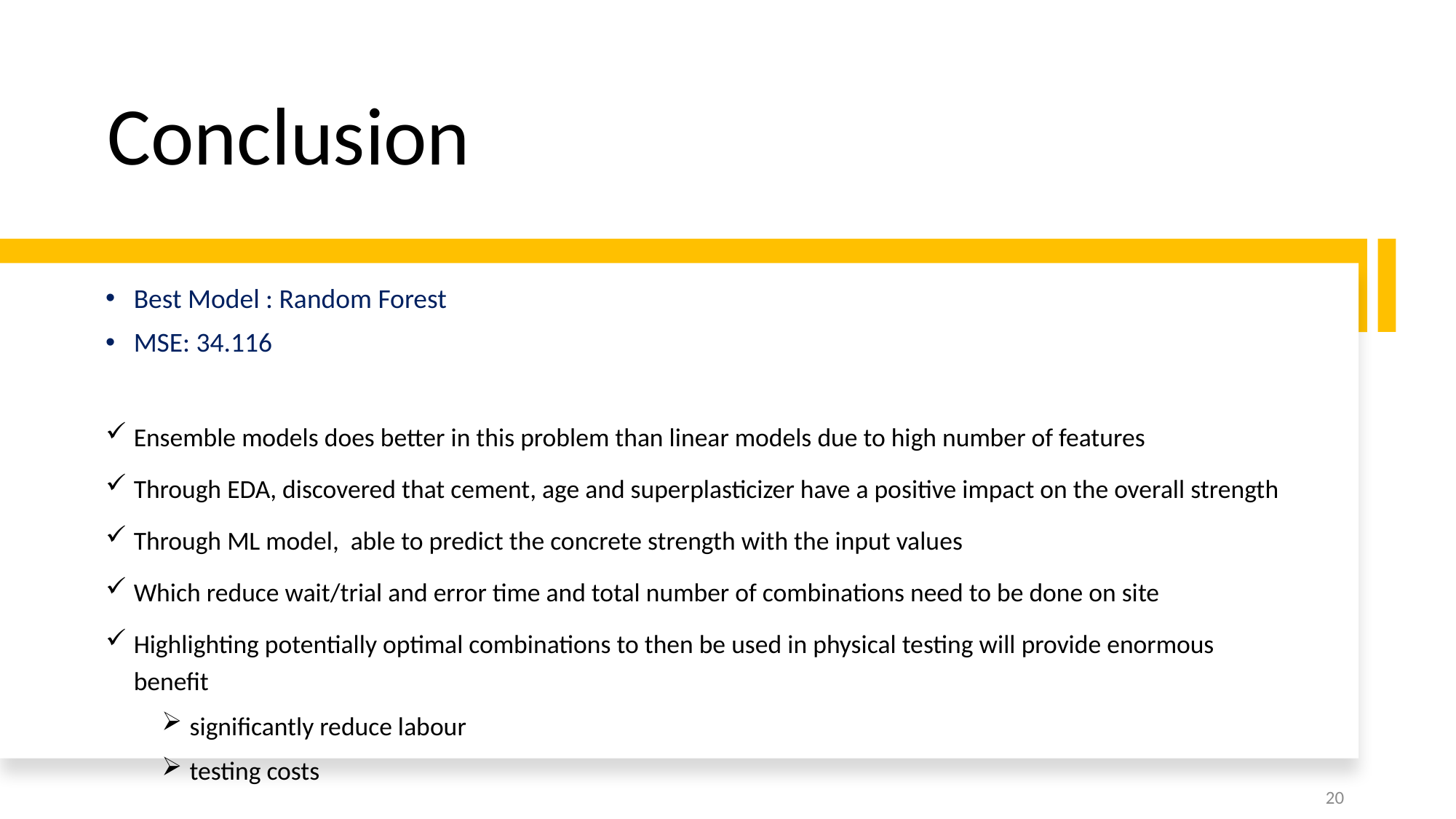

# Conclusion

Best Model : Random Forest
MSE: 34.116

Ensemble models does better in this problem than linear models due to high number of features
Through EDA, discovered that cement, age and superplasticizer have a positive impact on the overall strength
Through ML model,  able to predict the concrete strength with the input values
Which reduce wait/trial and error time and total number of combinations need to be done on site
Highlighting potentially optimal combinations to then be used in physical testing will provide enormous benefit
significantly reduce labour
testing costs
20